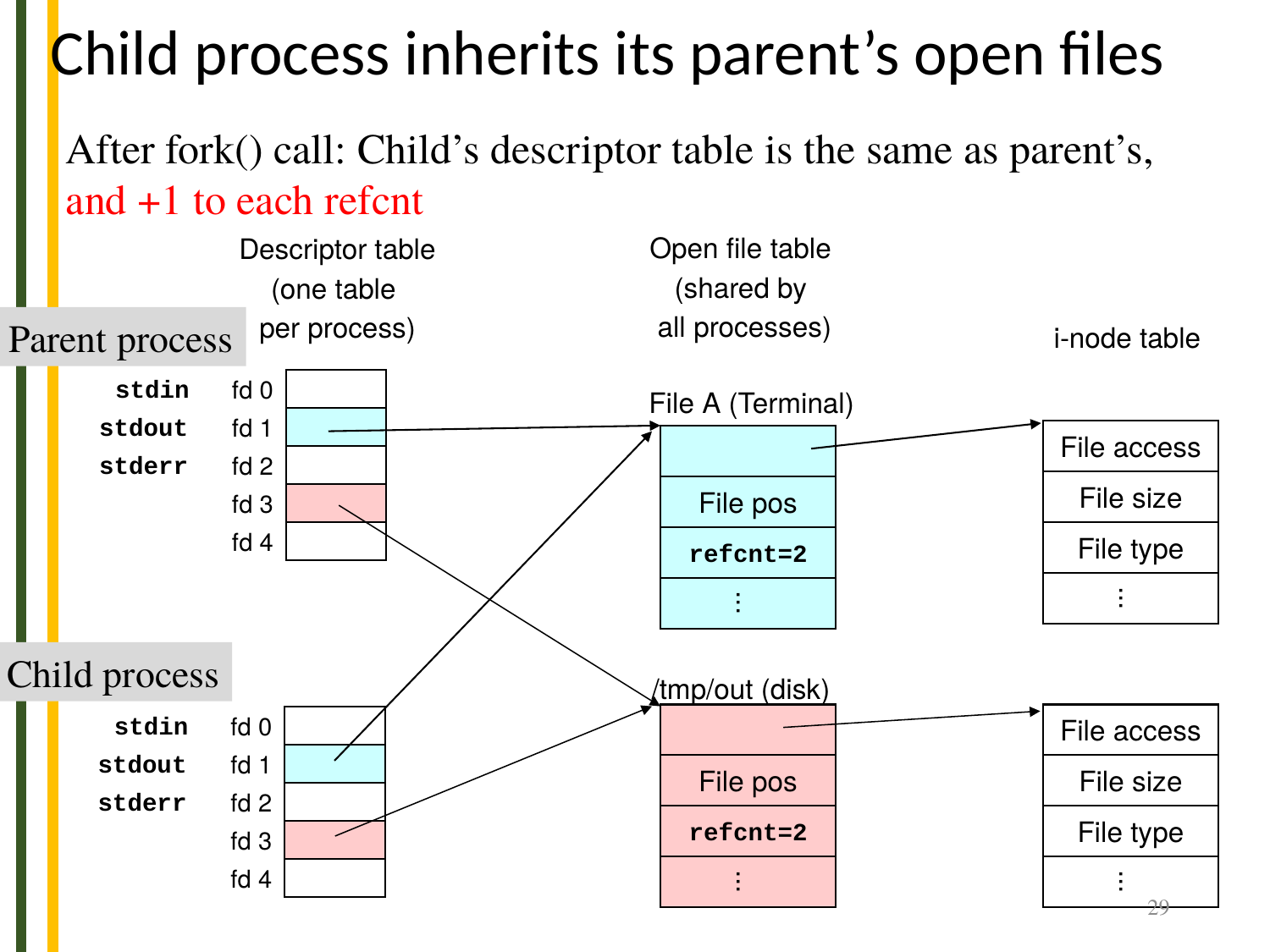

# Child process inherits its parent’s open files
After fork() call: Child’s descriptor table is the same as parent’s, and +1 to each refcnt
Open file table
(shared by
all processes)
Descriptor table
(one table
per process)
Parent process
i-node table
stdin
fd 0

stdout
fd 1

stderr
fd 2

fd 3

fd 4

File A (Terminal)
File access

File size
File pos

File type
refcnt=2
...
...
Child process
/tmp/out (disk)
stdin
fd 0

stdout
fd 1

stderr
fd 2

fd 3

fd 4

File access

File pos
File size
refcnt=2
File type

...
...
29